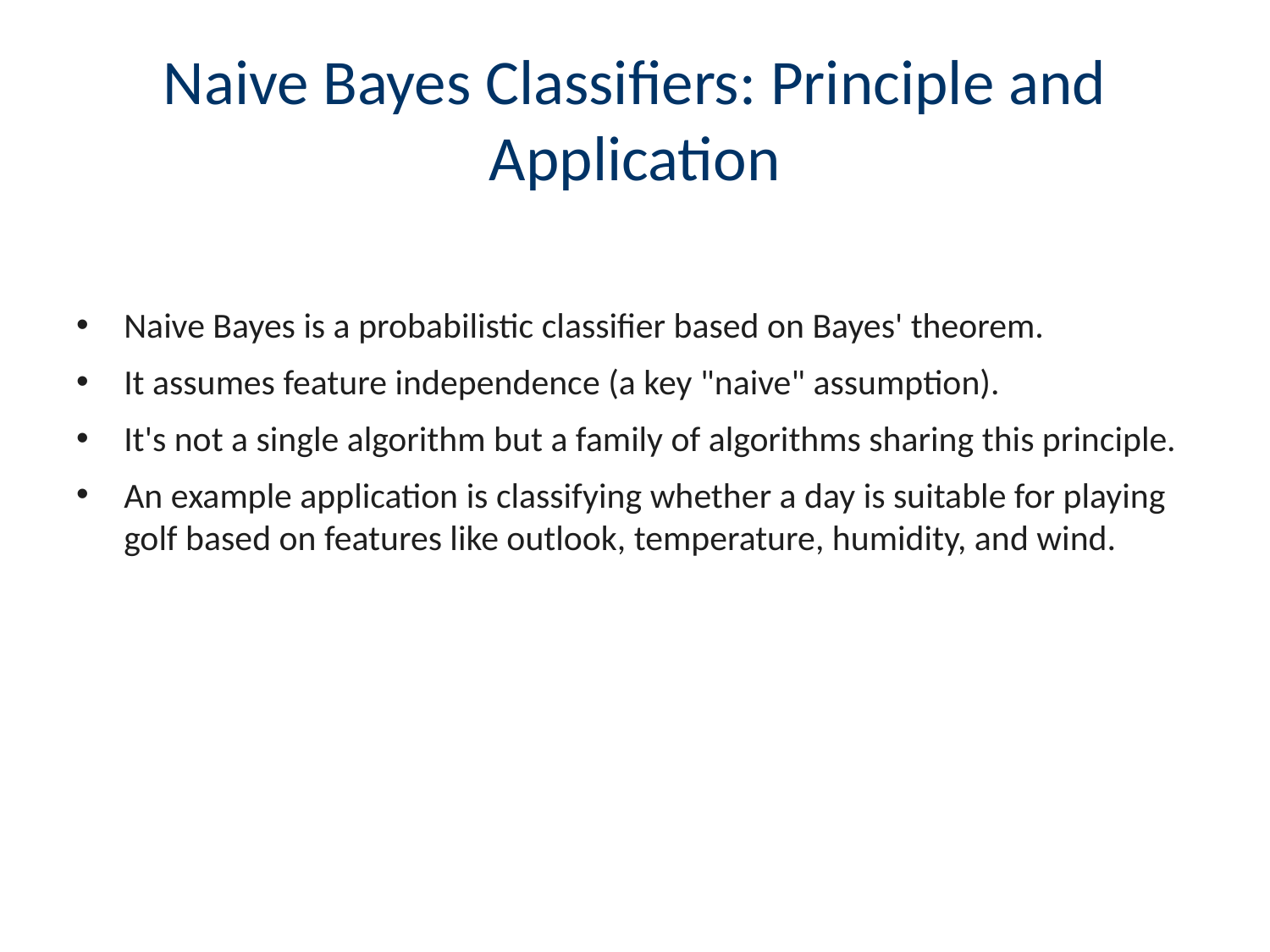

# Naive Bayes Classifiers: Principle and Application

Naive Bayes is a probabilistic classifier based on Bayes' theorem.
It assumes feature independence (a key "naive" assumption).
It's not a single algorithm but a family of algorithms sharing this principle.
An example application is classifying whether a day is suitable for playing golf based on features like outlook, temperature, humidity, and wind.